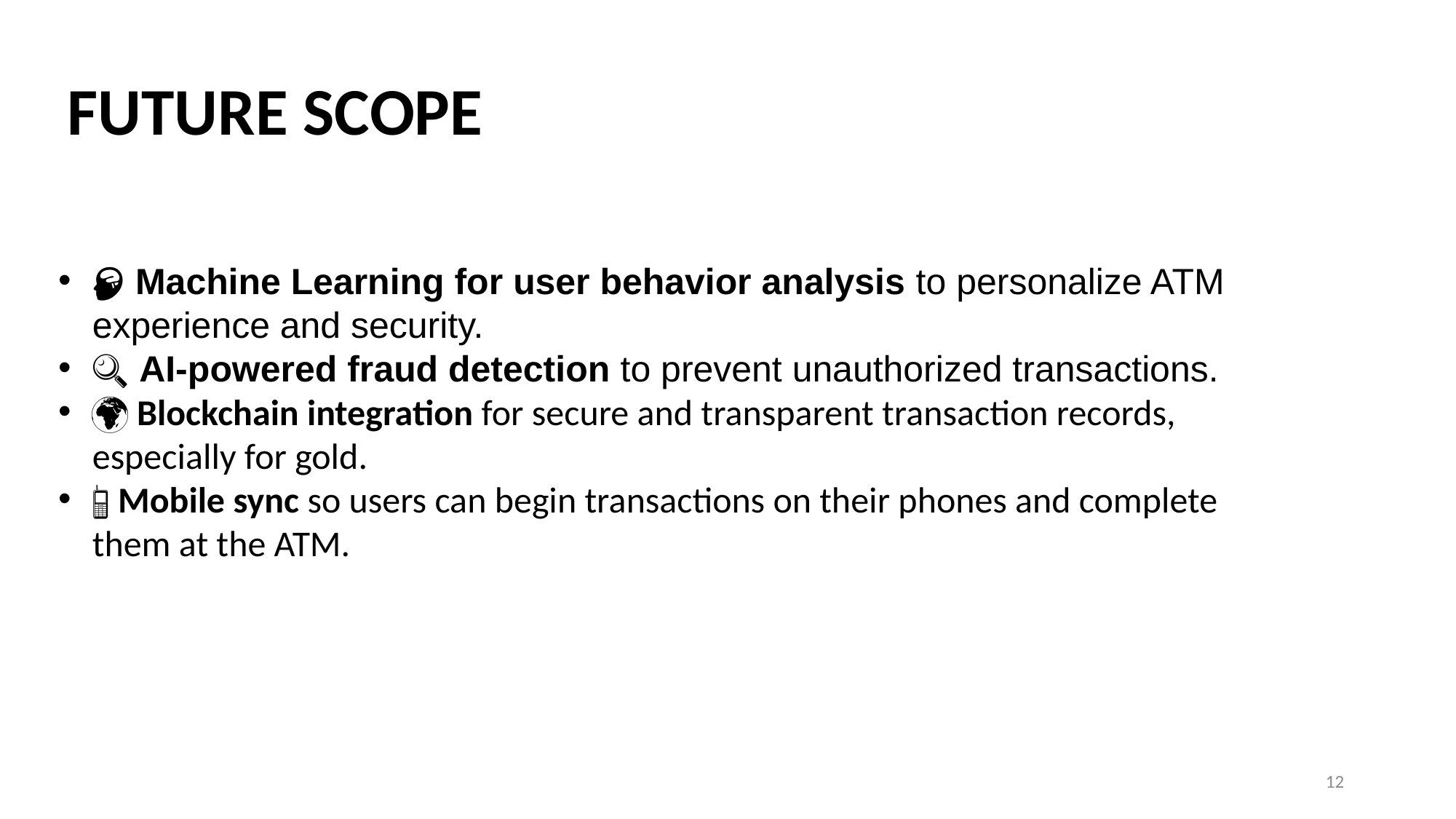

FUTURE SCOPE
🧠 Machine Learning for user behavior analysis to personalize ATM experience and security.
🔍 AI-powered fraud detection to prevent unauthorized transactions.
🌍 Blockchain integration for secure and transparent transaction records, especially for gold.
📱 Mobile sync so users can begin transactions on their phones and complete them at the ATM.

12